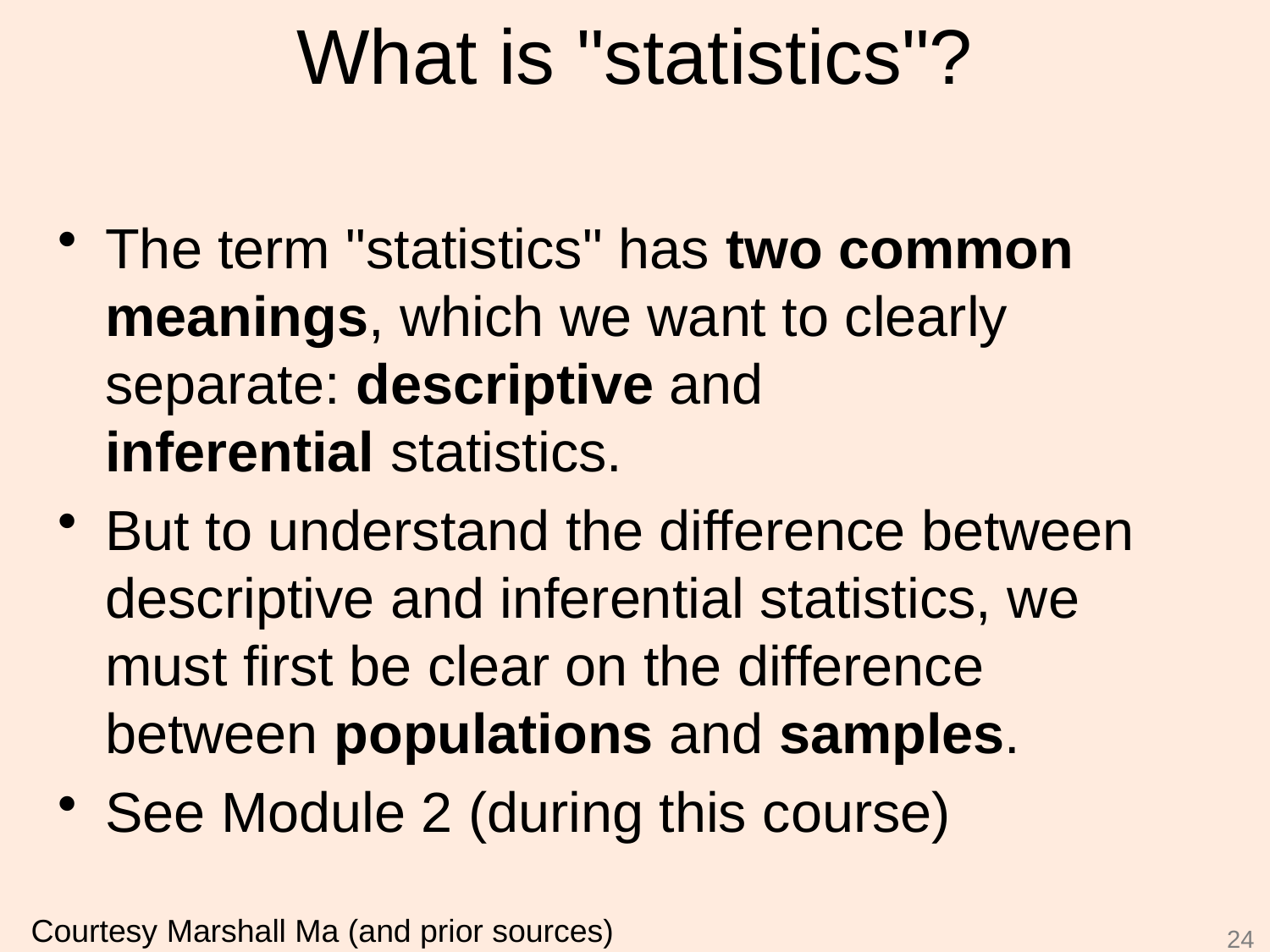

# What is "statistics"?

The term "statistics" has two common meanings, which we want to clearly separate: descriptive and
inferential statistics.
But to understand the difference between descriptive and inferential statistics, we must first be clear on the difference between populations and samples.
See Module 2 (during this course)

Courtesy Marshall Ma (and prior sources)
24